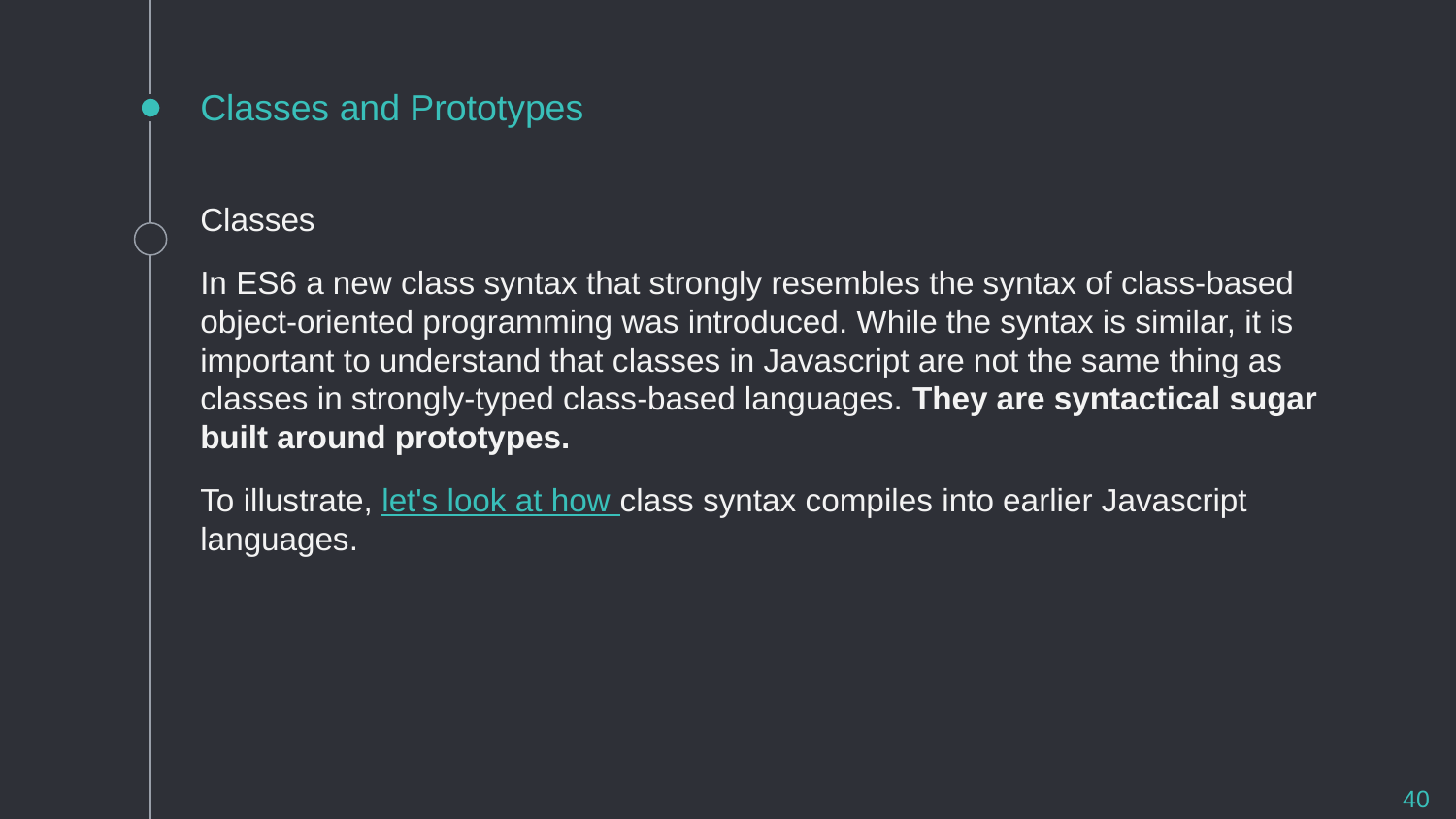

# Classes and Prototypes
Classes
In ES6 a new class syntax that strongly resembles the syntax of class-based object-oriented programming was introduced. While the syntax is similar, it is important to understand that classes in Javascript are not the same thing as classes in strongly-typed class-based languages. They are syntactical sugar built around prototypes.
To illustrate, let's look at how class syntax compiles into earlier Javascript languages.
40